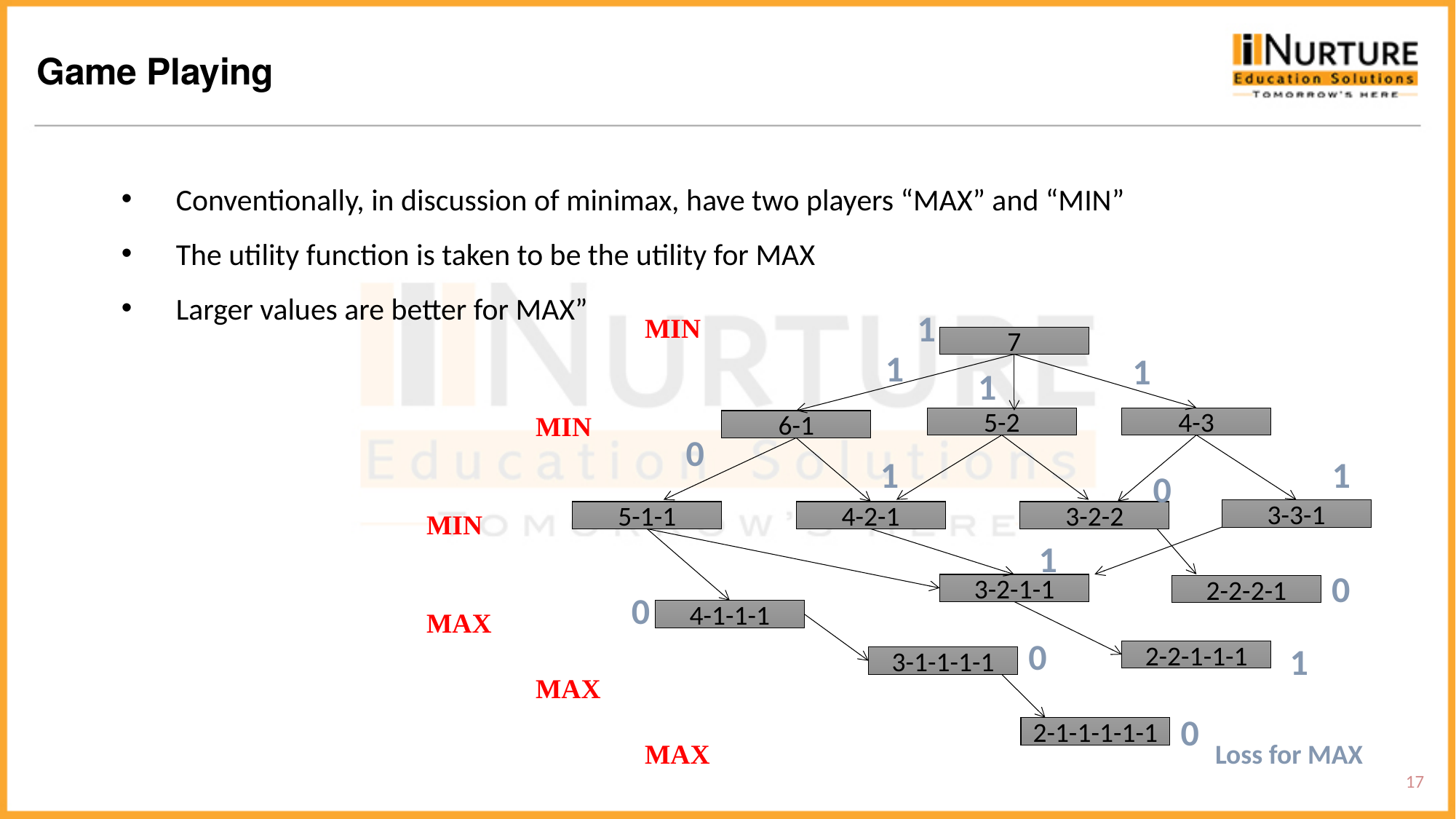

Game Playing

Conventionally, in discussion of minimax, have two players “MAX” and “MIN”
The utility function is taken to be the utility for MAX
Larger values are better for MAX”

1
		MIN

	MIN

MIN

MAX

	MAX

		MAX
7
1
1
1
5-2
4-3
6-1
0
1
1
0
3-3-1
5-1-1
4-2-1
3-2-2
1
0
3-2-1-1
2-2-2-1
0
4-1-1-1
0
1
2-2-1-1-1
3-1-1-1-1
0
2-1-1-1-1-1
Loss for MAX
17